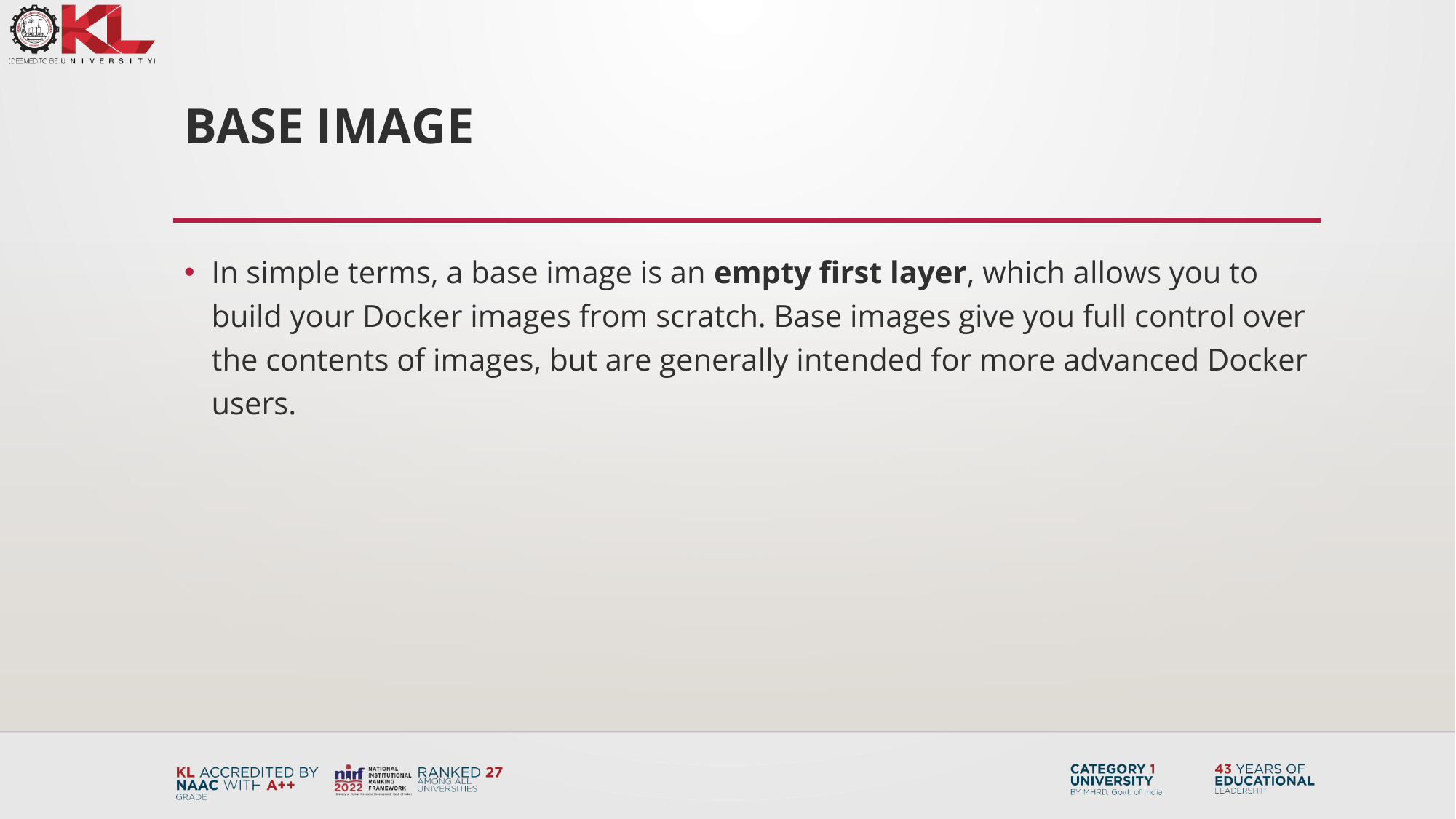

# Base Image
In simple terms, a base image is an empty first layer, which allows you to build your Docker images from scratch. Base images give you full control over the contents of images, but are generally intended for more advanced Docker users.